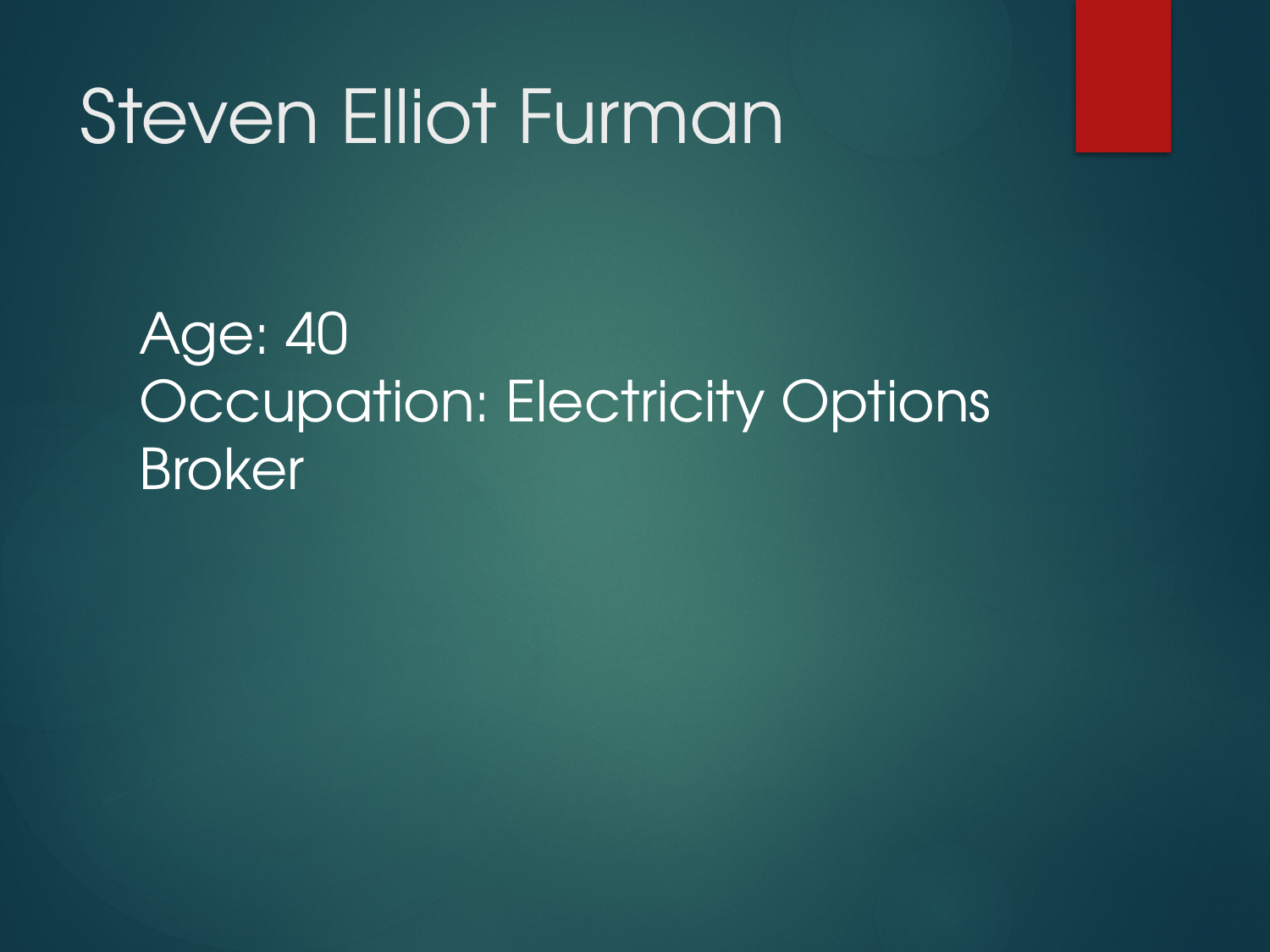

# Steven Elliot Furman

Age: 40
Occupation: Electricity Options Broker